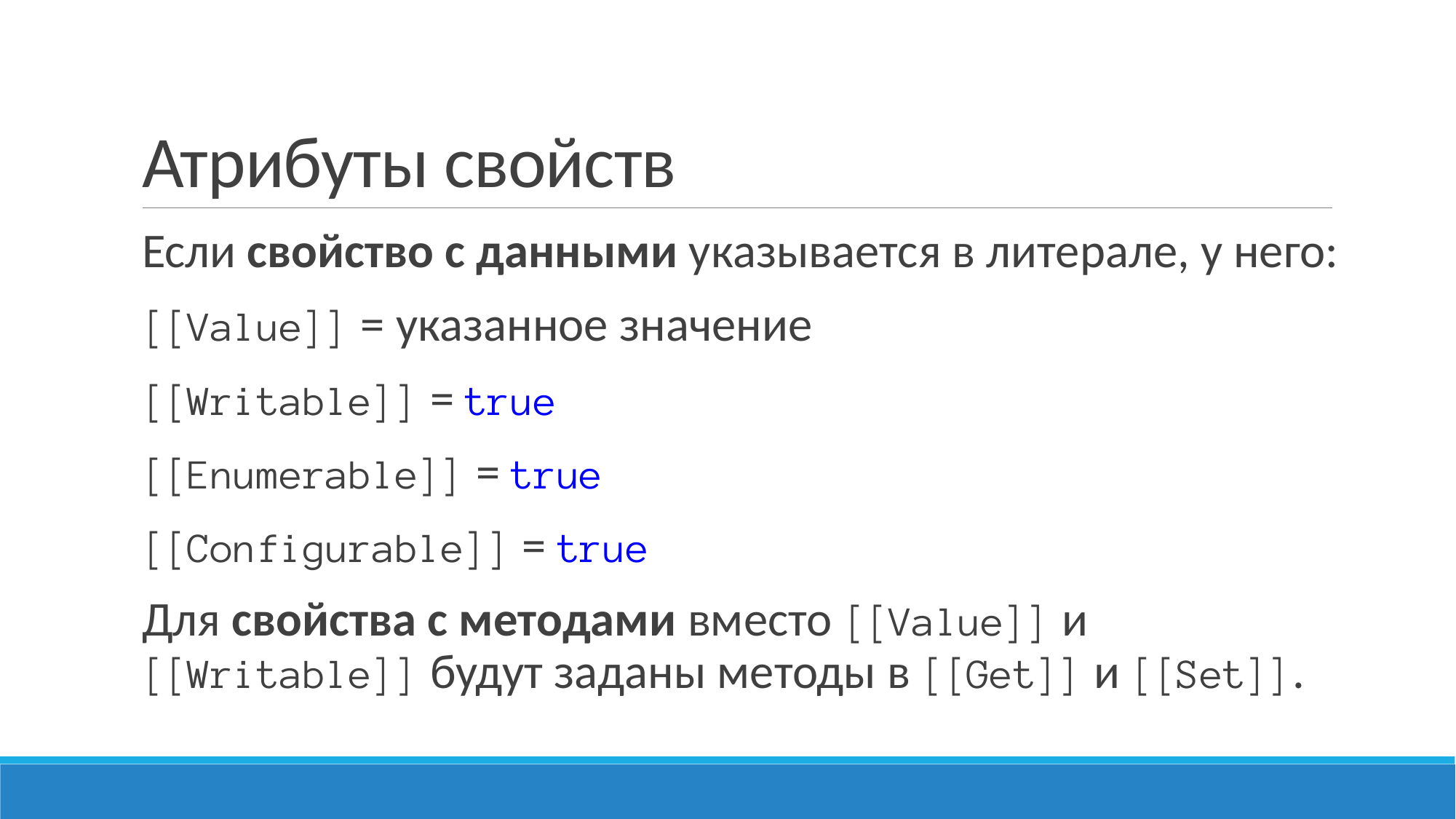

# Атрибуты свойств
Если свойство с данными указывается в литерале, у него:
[[Value]] = указанное значение
[[Writable]] = true
[[Enumerable]] = true
[[Configurable]] = true
Для свойства с методами вместо [[Value]] и [[Writable]] будут заданы методы в [[Get]] и [[Set]].